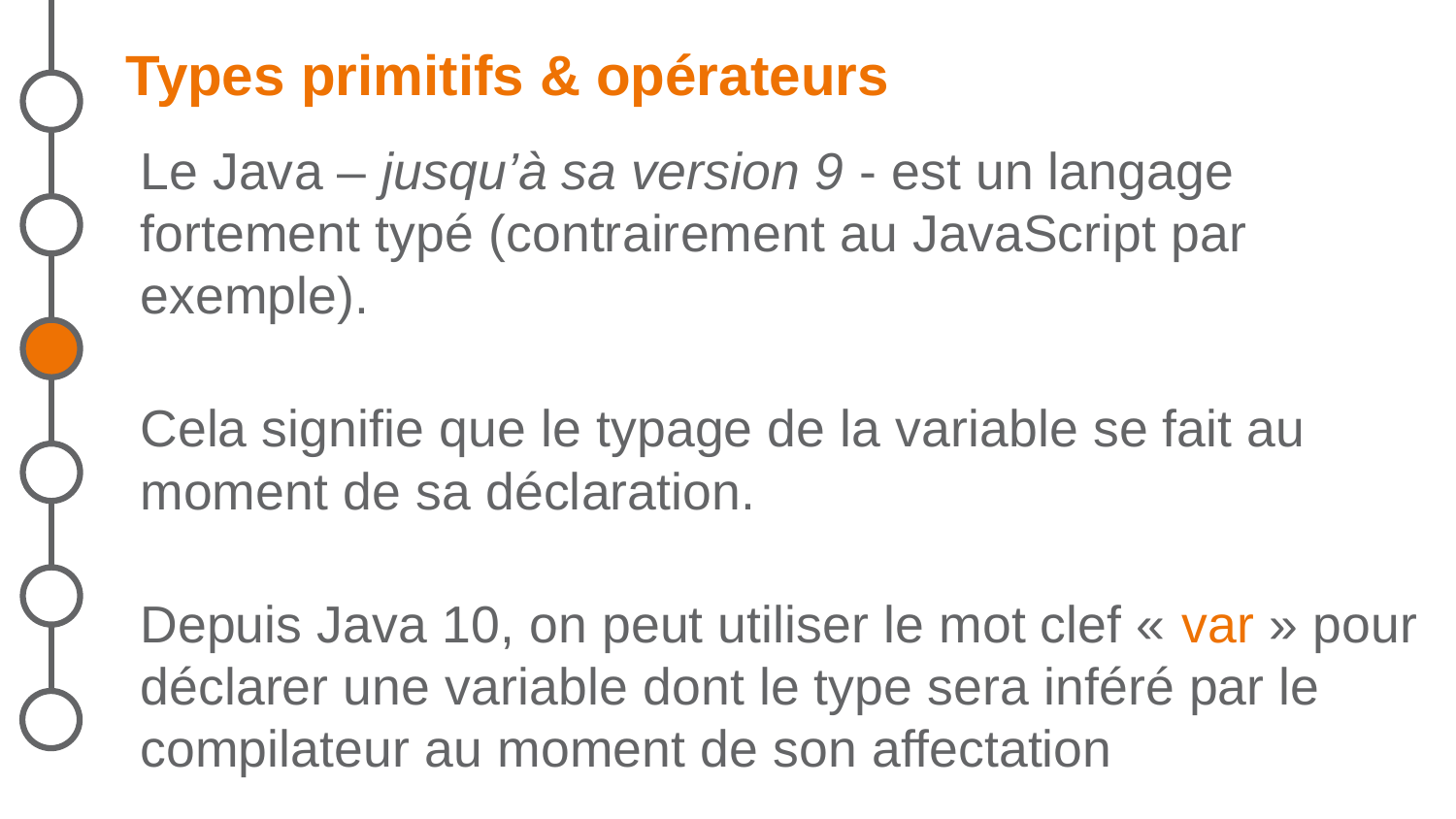

# Types primitifs & opérateurs
Le Java – jusqu’à sa version 9 - est un langage fortement typé (contrairement au JavaScript par exemple).

Cela signifie que le typage de la variable se fait au moment de sa déclaration.

Depuis Java 10, on peut utiliser le mot clef « var » pour déclarer une variable dont le type sera inféré par le compilateur au moment de son affectation